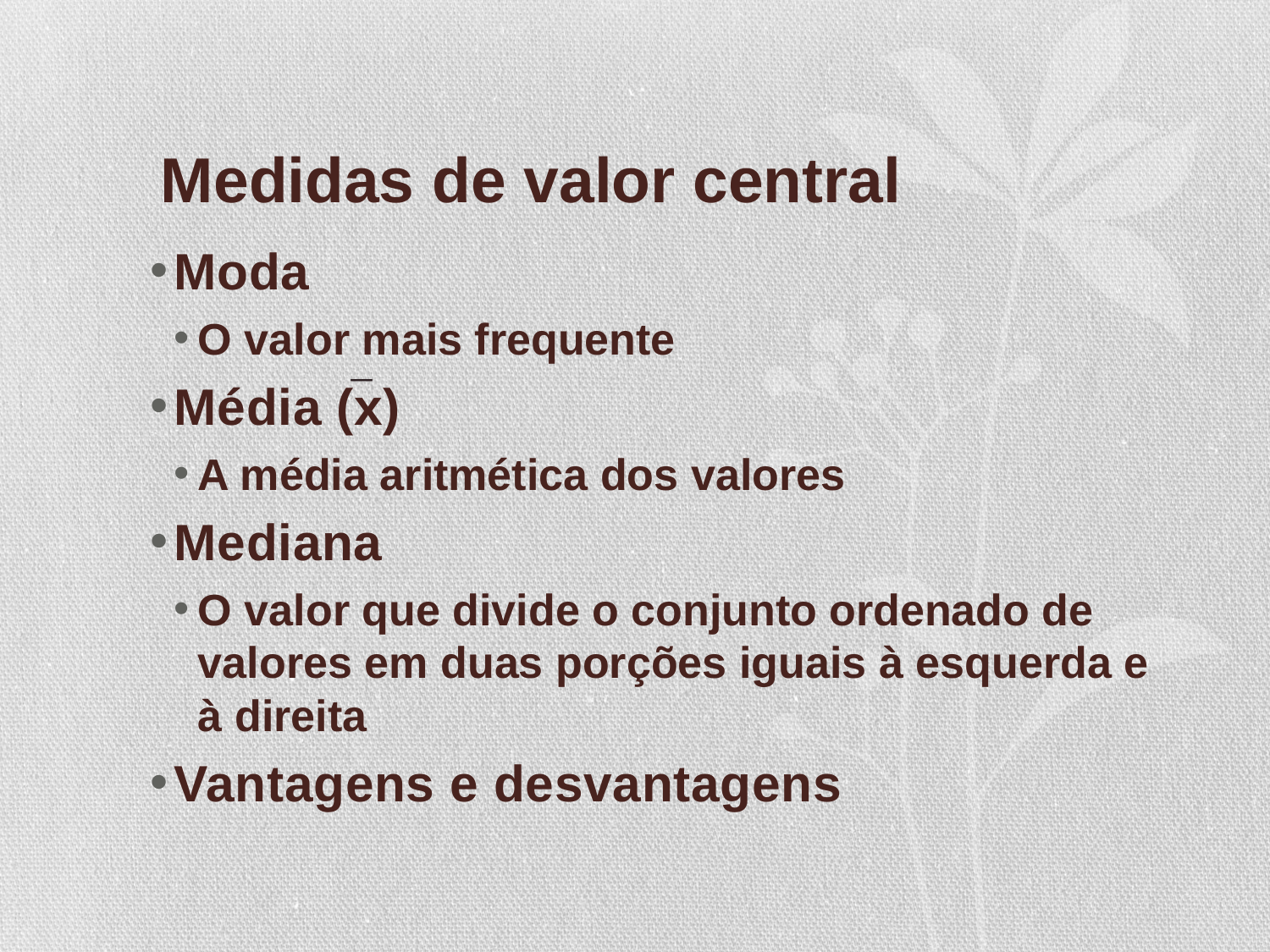

# Medidas de valor central
Moda
O valor mais frequente
Média (x)
A média aritmética dos valores
Mediana
O valor que divide o conjunto ordenado de valores em duas porções iguais à esquerda e à direita
Vantagens e desvantagens
_